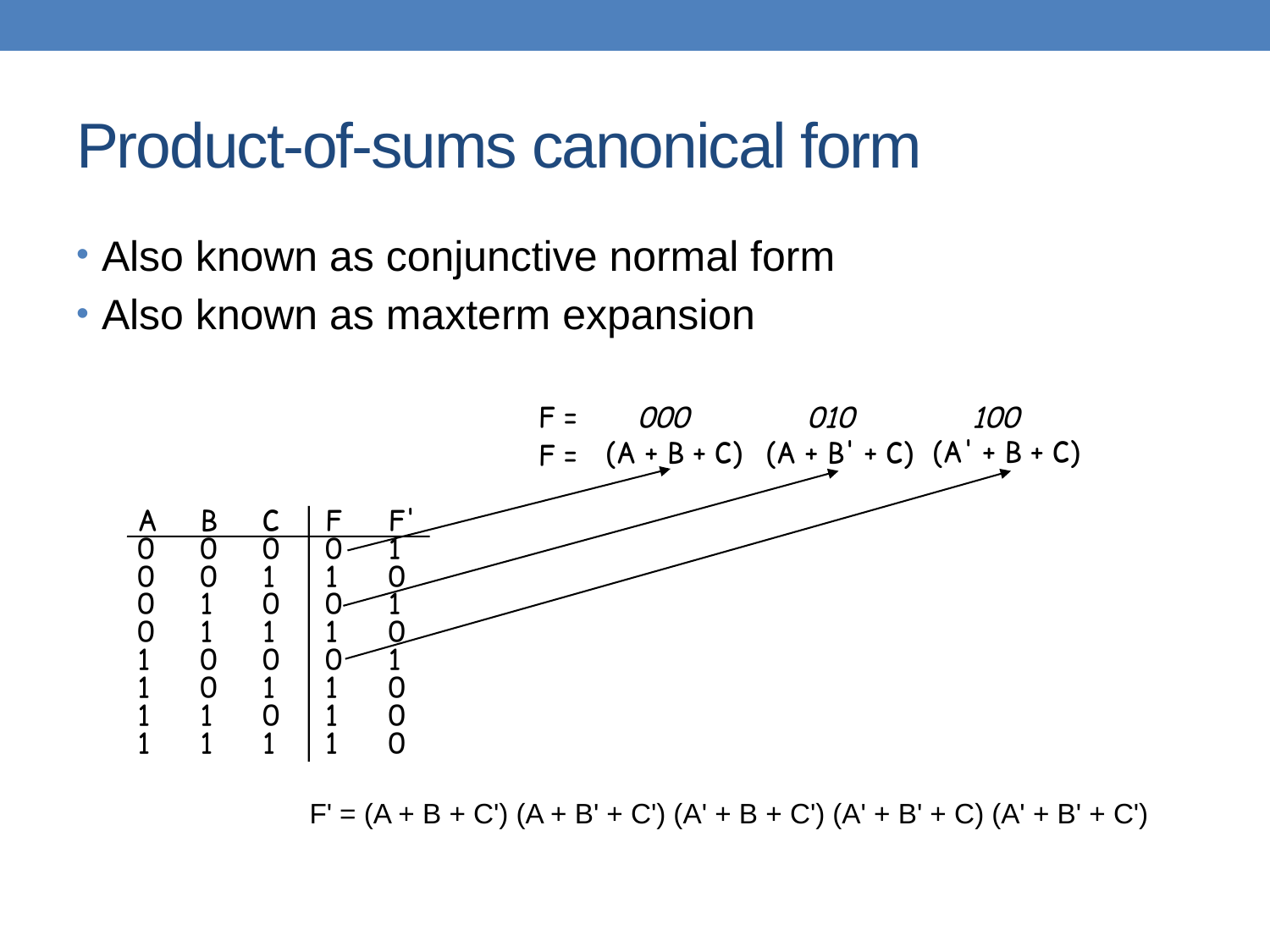

# Product-of-sums canonical form
Also known as conjunctive normal form
Also known as maxterm expansion
F =       000              010              100
F =
(A' + B + C)

(A + B' + C)

(A + B + C)

A	B	C	F	F'
0	0	0	0	1
0	0	1	1	0
0	1	0	0	1
0	1	1	1	0
1	0	0	0	1
1	0	1	1	0
1	1	0	1	0
1	1	1	1	0

F' = (A + B + C') (A + B' + C') (A' + B + C') (A' + B' + C) (A' + B' + C')